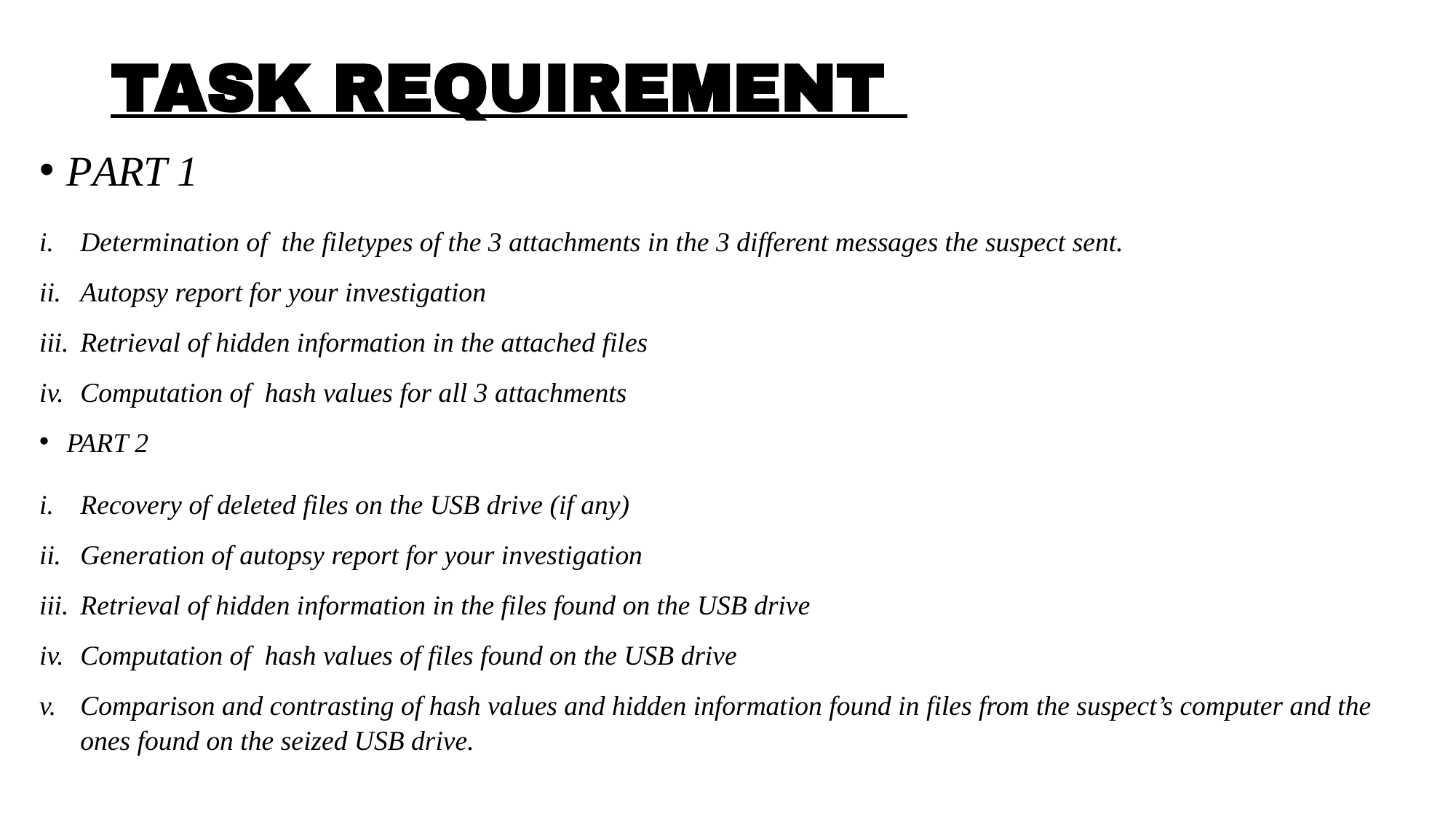

# TASK REQUIREMENT
PART 1
Determination of  the filetypes of the 3 attachments in the 3 different messages the suspect sent.
Autopsy report for your investigation
Retrieval of hidden information in the attached files
Computation of  hash values for all 3 attachments
PART 2
Recovery of deleted files on the USB drive (if any)
Generation of autopsy report for your investigation
Retrieval of hidden information in the files found on the USB drive
Computation of  hash values of files found on the USB drive
Comparison and contrasting of hash values and hidden information found in files from the suspect’s computer and the ones found on the seized USB drive.